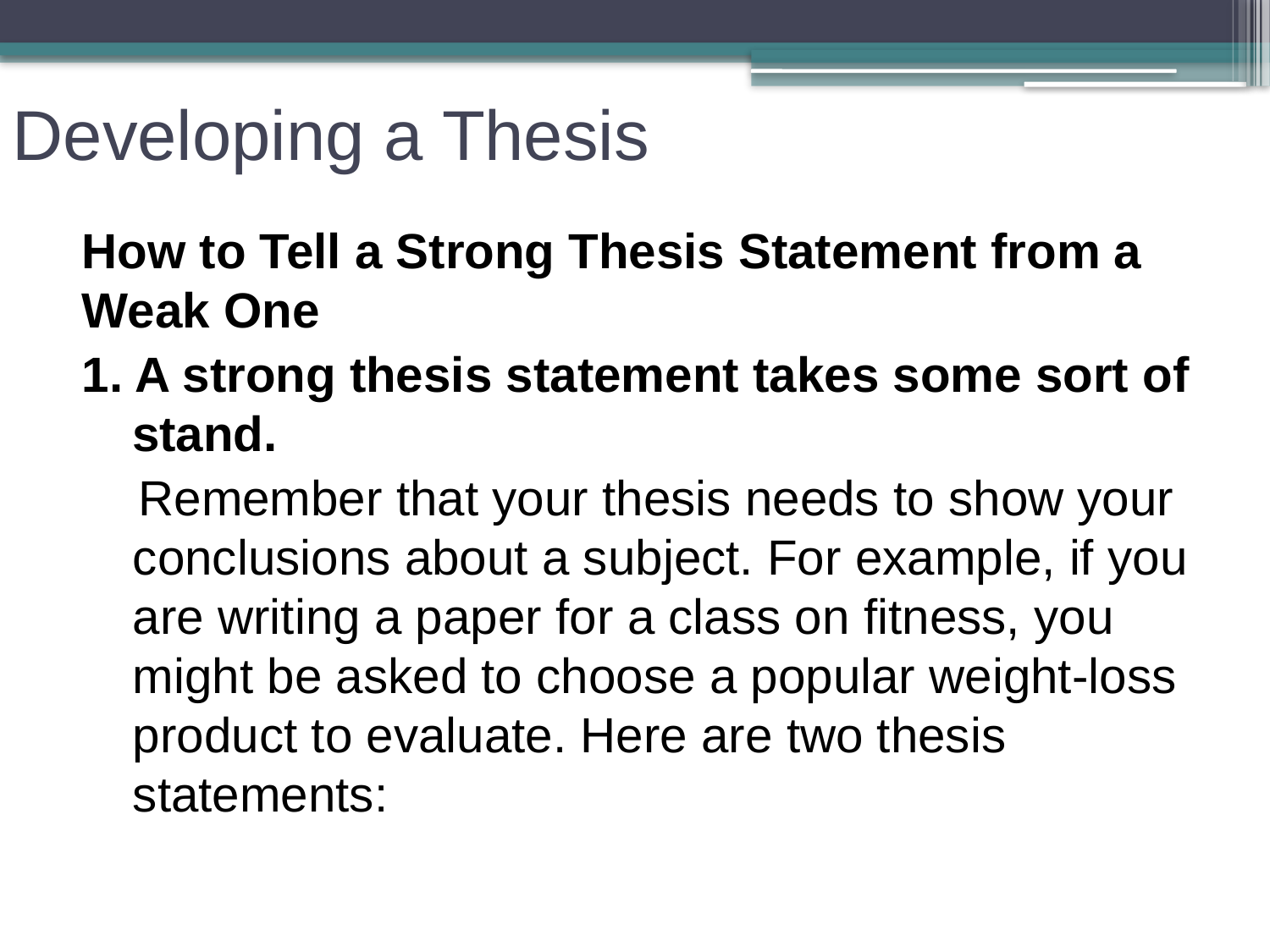

# Developing a Thesis
How to Tell a Strong Thesis Statement from a Weak One
1. A strong thesis statement takes some sort of stand.
   Remember that your thesis needs to show your conclusions about a subject. For example, if you are writing a paper for a class on fitness, you might be asked to choose a popular weight-loss product to evaluate. Here are two thesis statements: